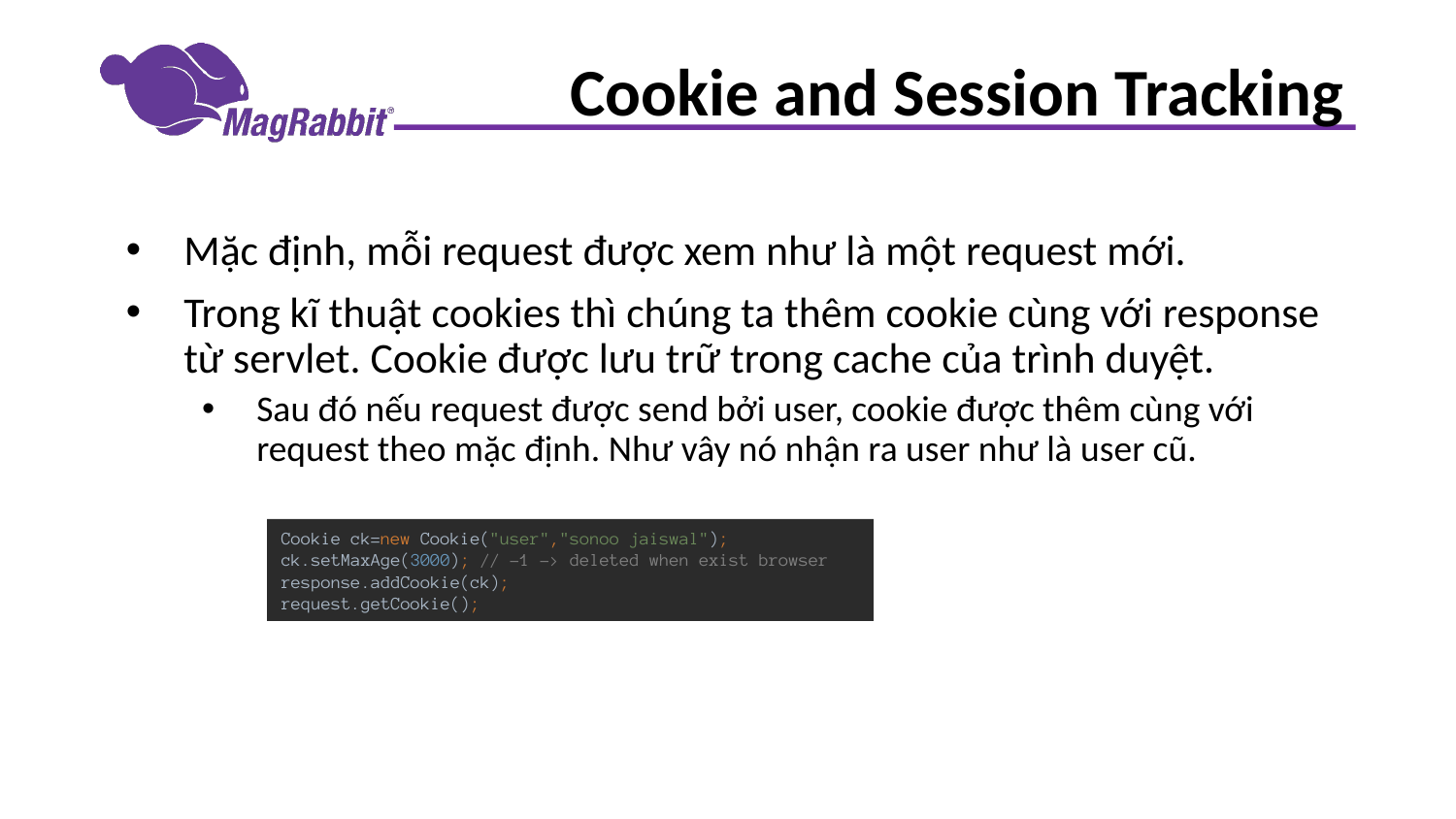

# Cookie and Session Tracking
Mặc định, mỗi request được xem như là một request mới.
Trong kĩ thuật cookies thì chúng ta thêm cookie cùng với response từ servlet. Cookie được lưu trữ trong cache của trình duyệt.
Sau đó nếu request được send bởi user, cookie được thêm cùng với request theo mặc định. Như vây nó nhận ra user như là user cũ.

Cookie ck=new Cookie("user","sonoo jaiswal");
ck.setMaxAge(3000); // -1 -> deleted when exist browser
response.addCookie(ck);
request.getCookie();